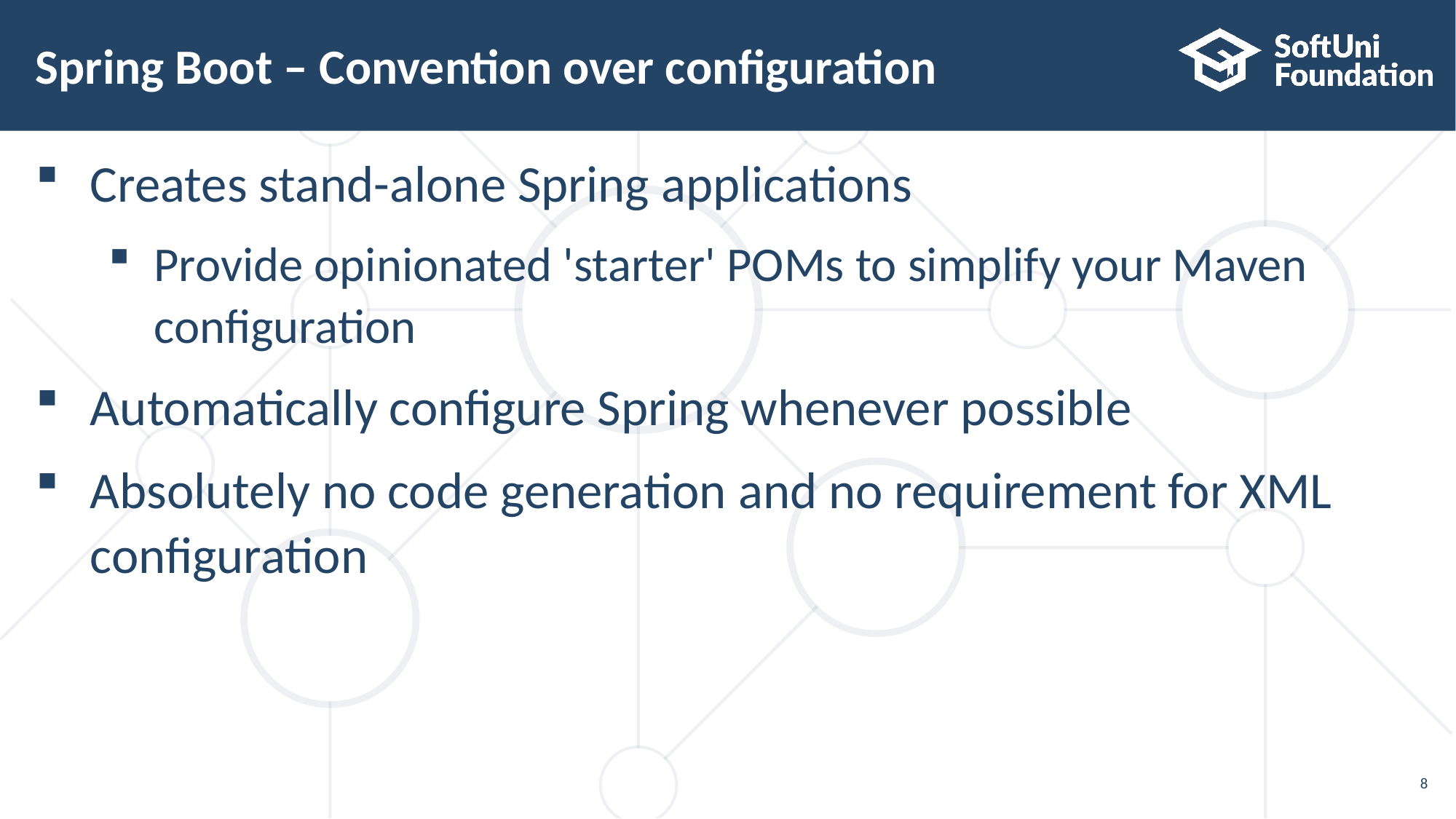

# Spring Boot – Convention over configuration
Creates stand-alone Spring applications
Provide opinionated 'starter' POMs to simplify your Maven configuration
Automatically configure Spring whenever possible
Absolutely no code generation and no requirement for XML configuration

8